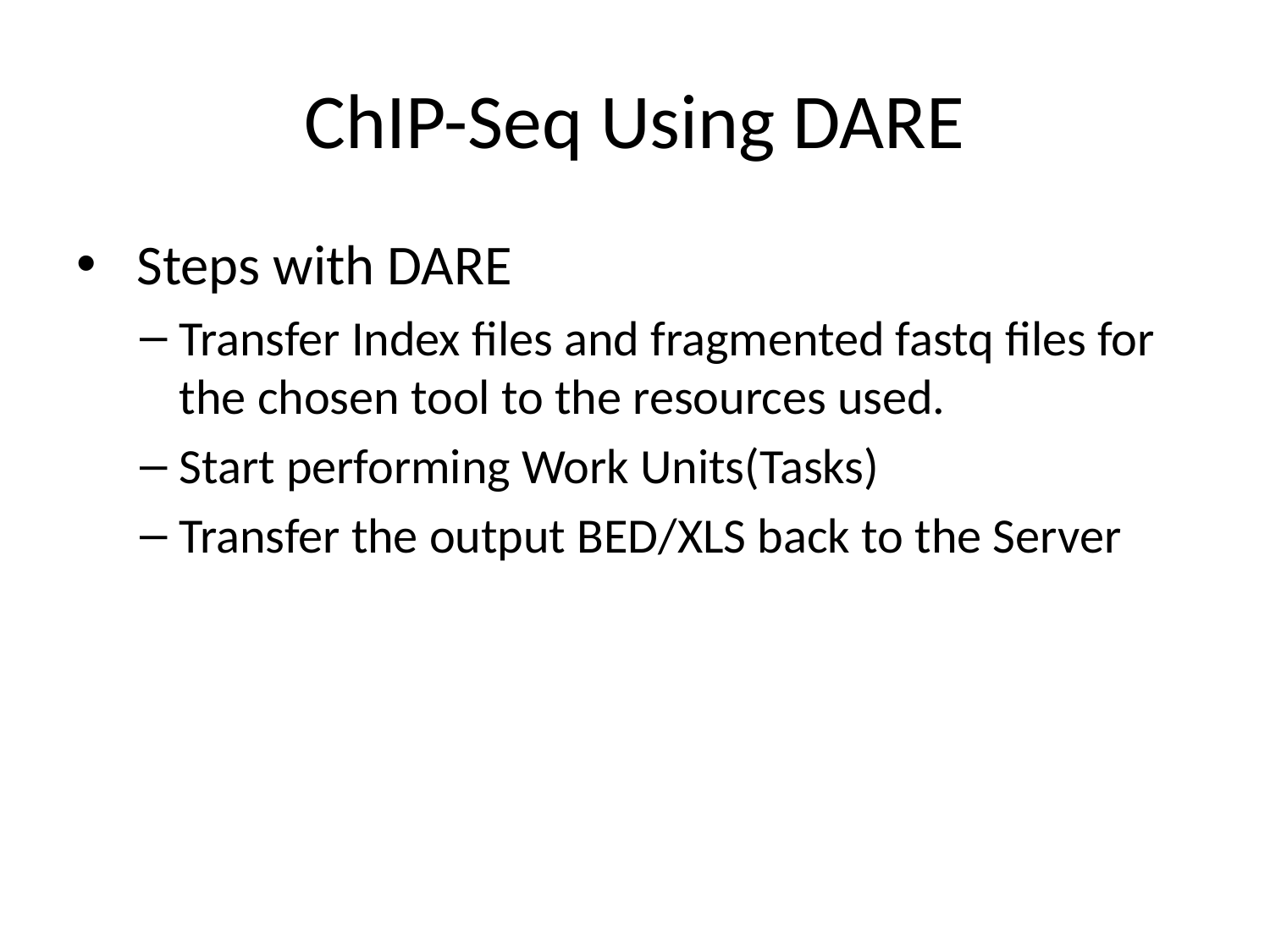

# ChIP-Seq Using DARE
 Steps with DARE
Transfer Index files and fragmented fastq files for the chosen tool to the resources used.
Start performing Work Units(Tasks)
Transfer the output BED/XLS back to the Server